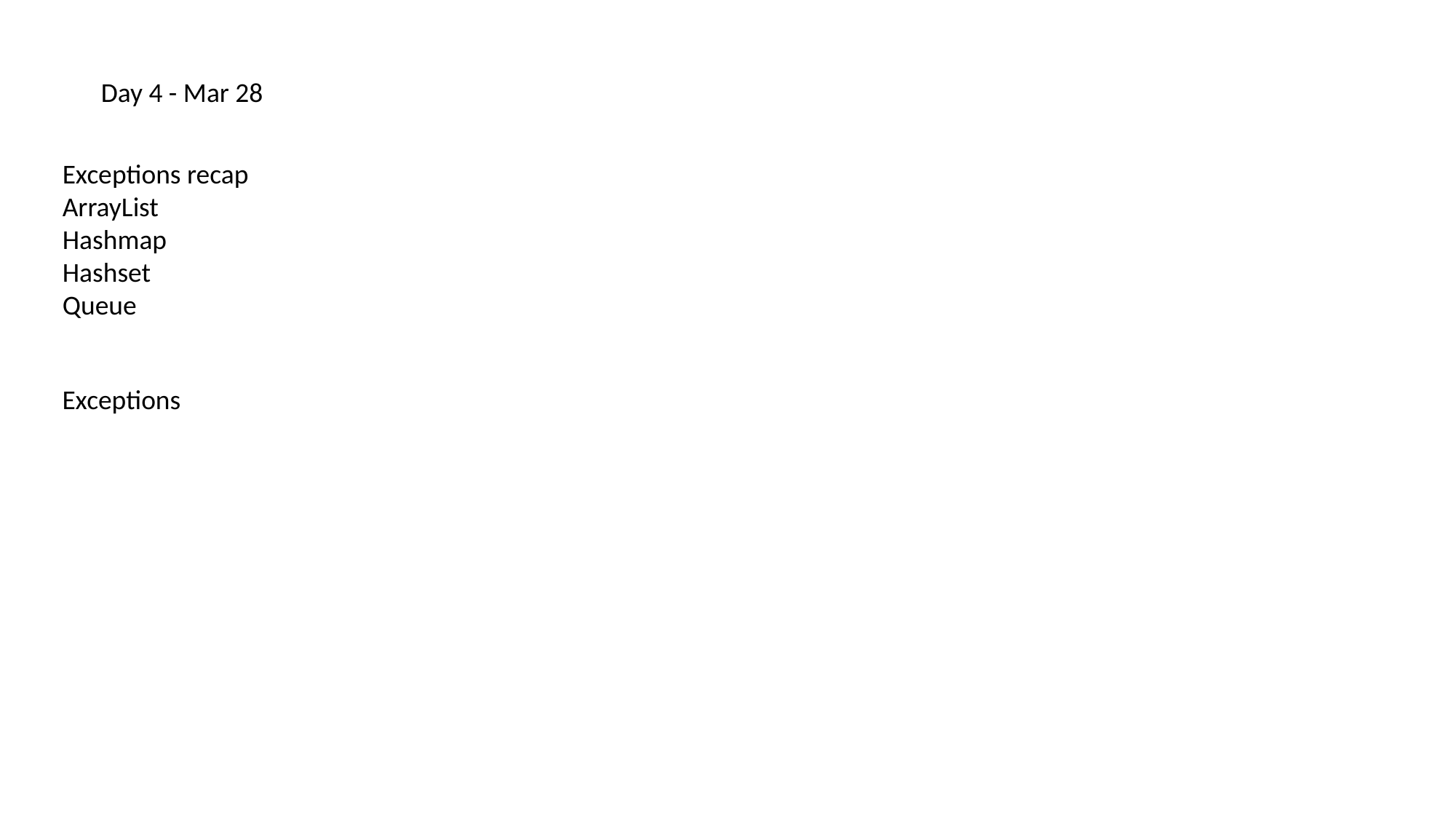

Day 4 - Mar 28
Exceptions recap
ArrayList
Hashmap
Hashset
Queue
Exceptions